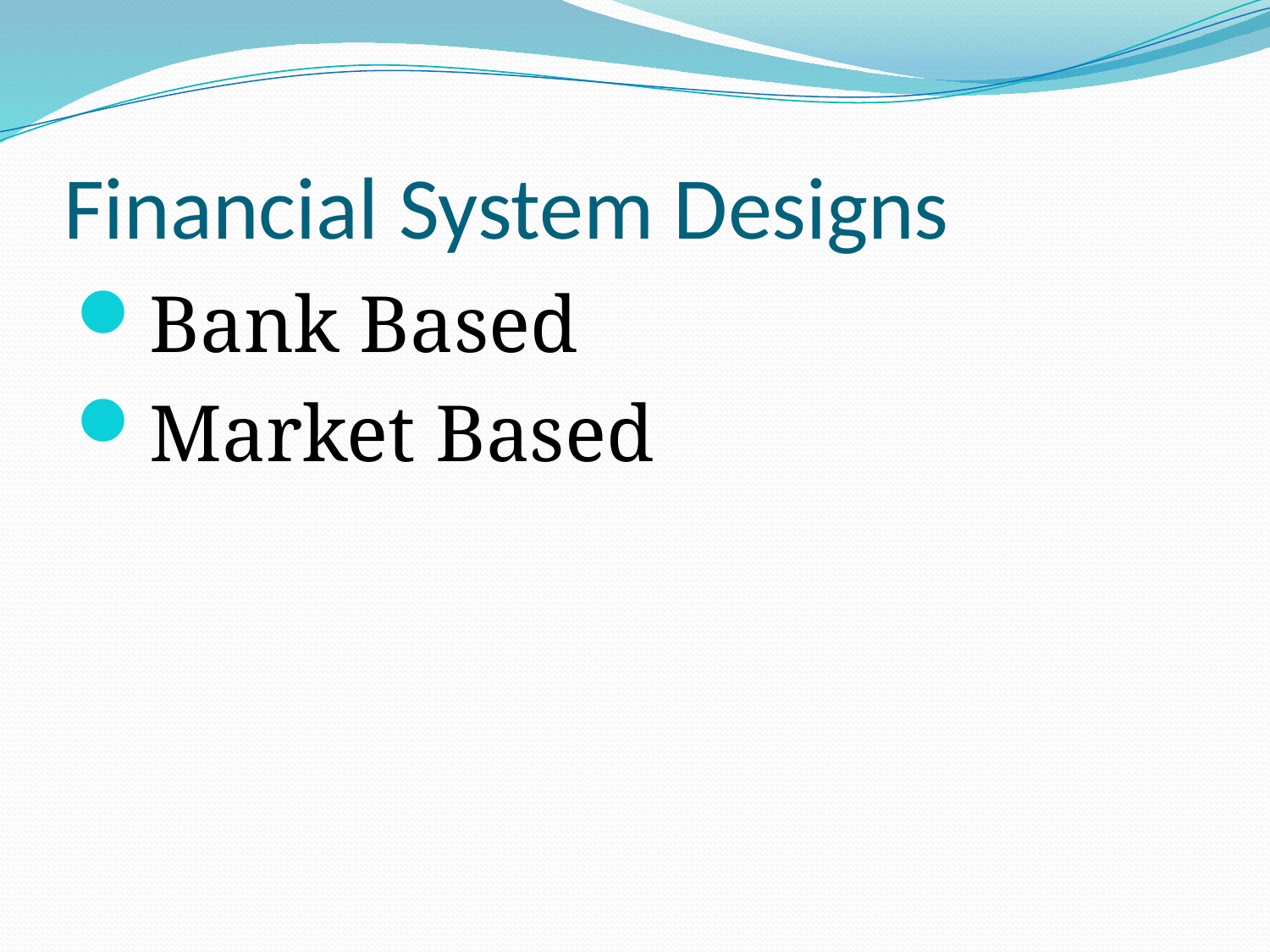

# Financial System Designs
Bank Based
Market Based